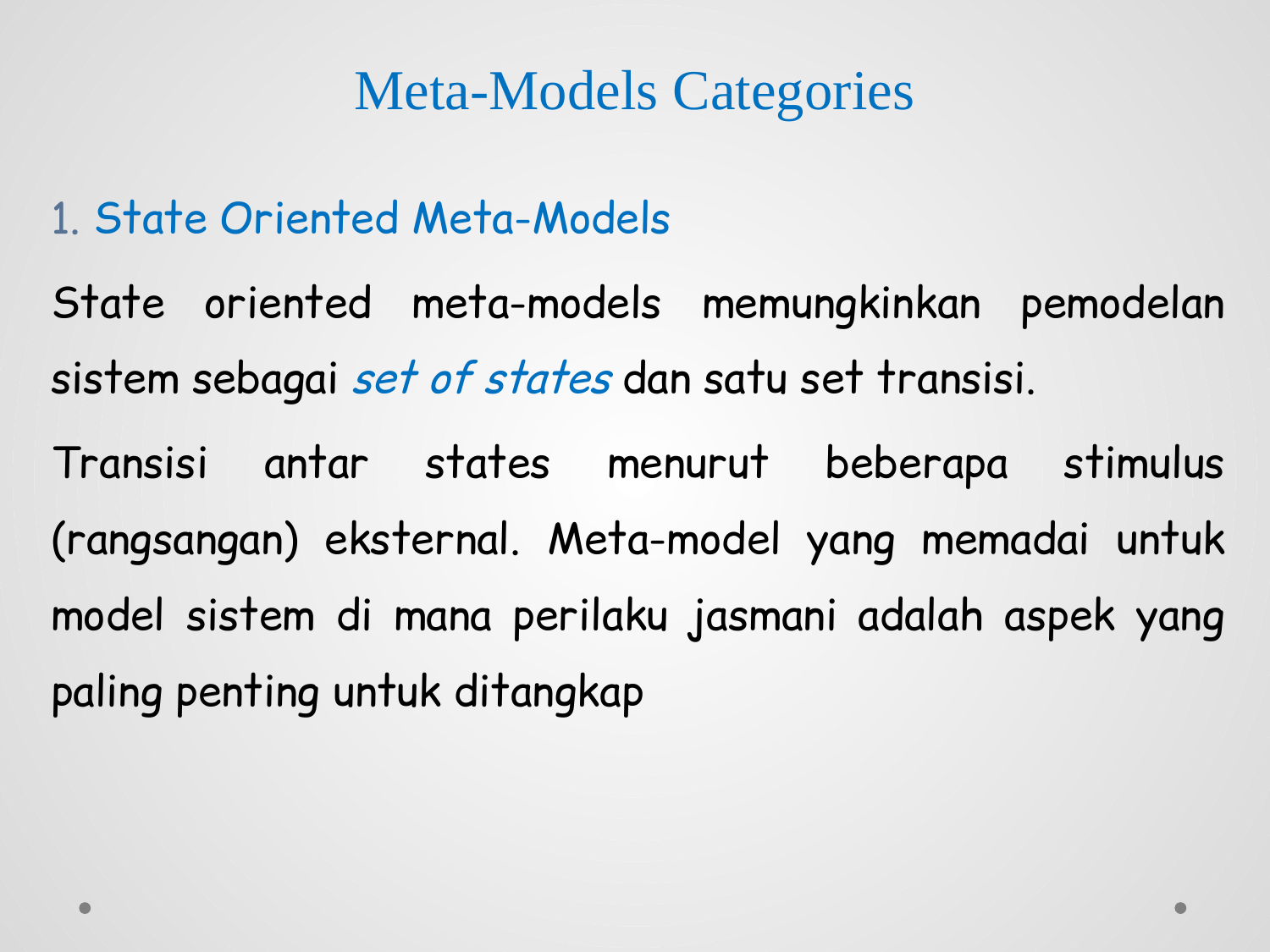

# Meta-Models Categories
1. State Oriented Meta-Models
State oriented meta-models memungkinkan pemodelan sistem sebagai set of states dan satu set transisi.
Transisi antar states menurut beberapa stimulus (rangsangan) eksternal. Meta-model yang memadai untuk model sistem di mana perilaku jasmani adalah aspek yang paling penting untuk ditangkap